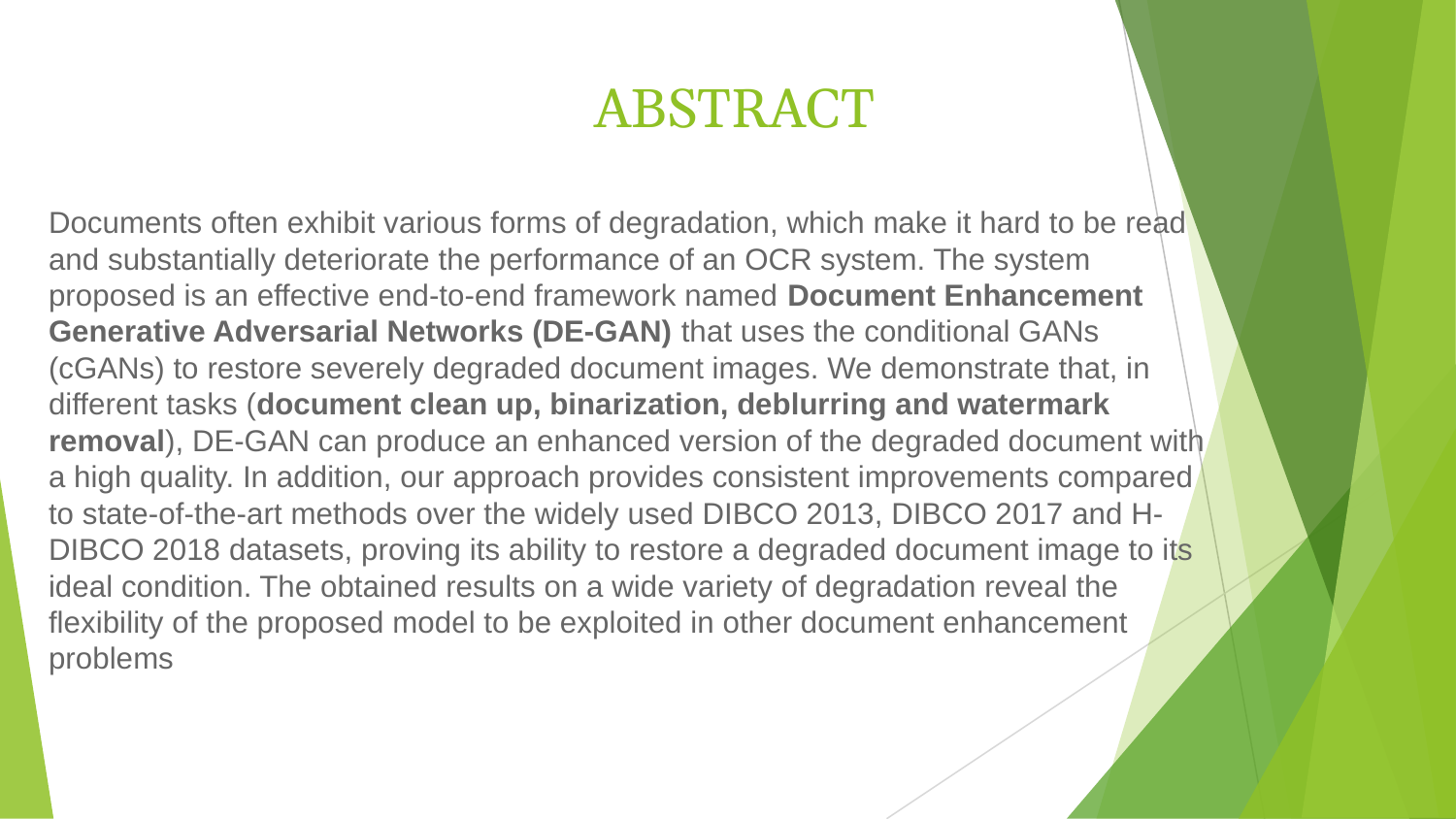

# ABSTRACT
Documents often exhibit various forms of degradation, which make it hard to be read and substantially deteriorate the performance of an OCR system. The system proposed is an effective end-to-end framework named Document Enhancement Generative Adversarial Networks (DE-GAN) that uses the conditional GANs (cGANs) to restore severely degraded document images. We demonstrate that, in different tasks (document clean up, binarization, deblurring and watermark removal), DE-GAN can produce an enhanced version of the degraded document with a high quality. In addition, our approach provides consistent improvements compared to state-of-the-art methods over the widely used DIBCO 2013, DIBCO 2017 and H-DIBCO 2018 datasets, proving its ability to restore a degraded document image to its ideal condition. The obtained results on a wide variety of degradation reveal the flexibility of the proposed model to be exploited in other document enhancement problems